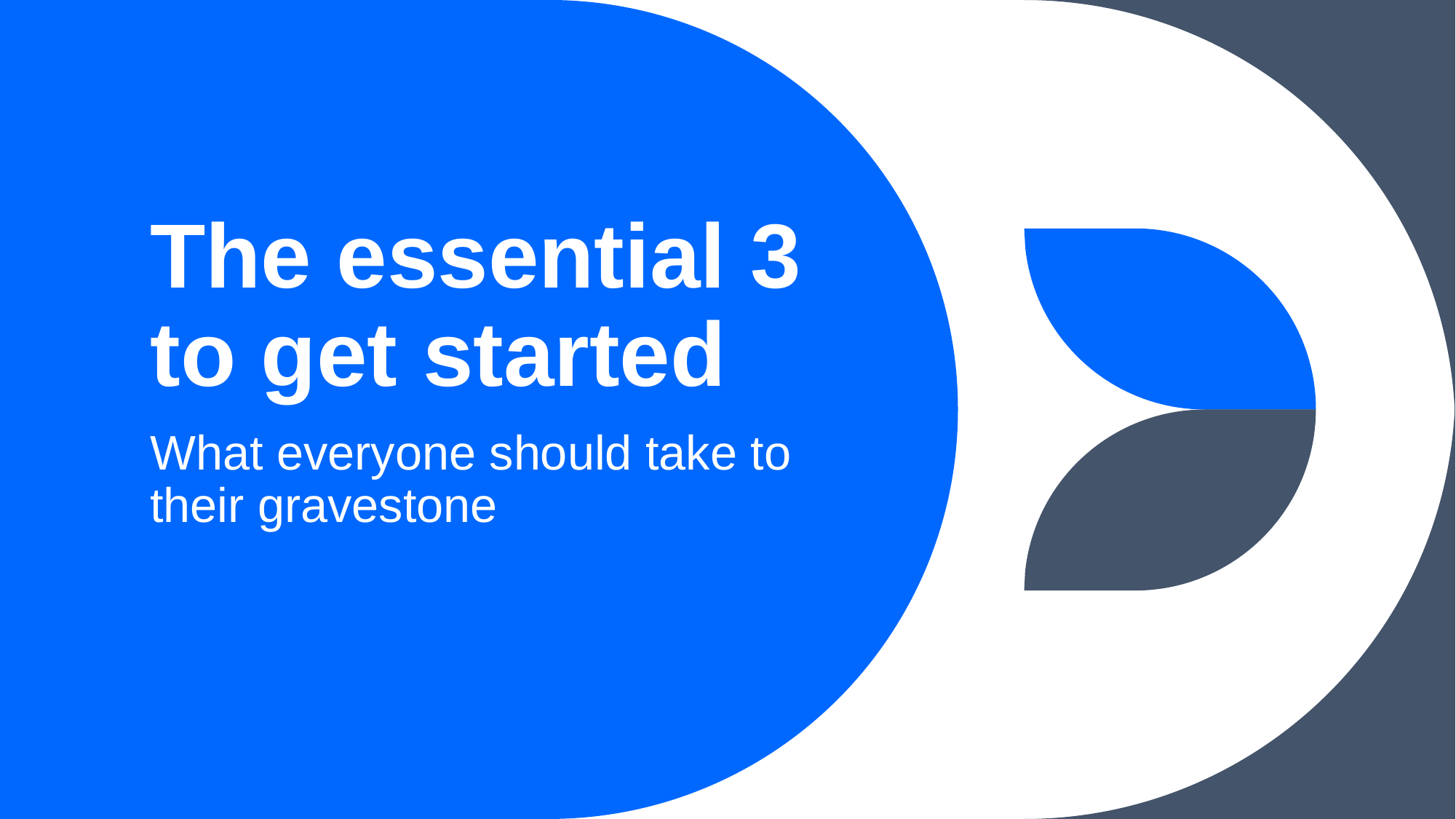

# The essential 3 to get started
What everyone should take to their gravestone